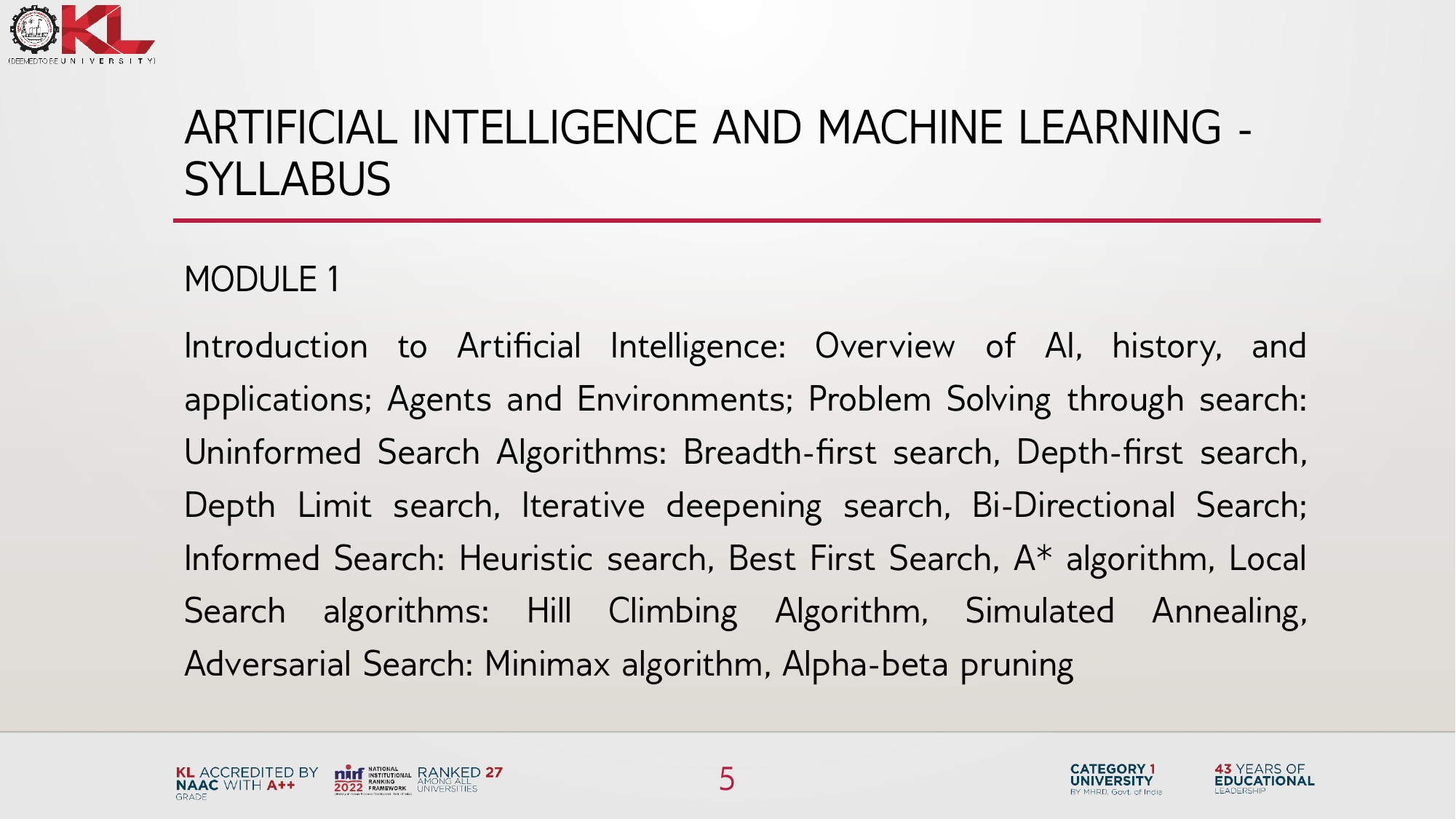

# Artificial intelligence and machine learning - SYLLABUS
MODULE 1
Introduction to Artificial Intelligence: Overview of AI, history, and applications; Agents and Environments; Problem Solving through search: Uninformed Search Algorithms: Breadth-first search, Depth-first search, Depth Limit search, Iterative deepening search, Bi-Directional Search; Informed Search: Heuristic search, Best First Search, A* algorithm, Local Search algorithms: Hill Climbing Algorithm, Simulated Annealing, Adversarial Search: Minimax algorithm, Alpha-beta pruning
5